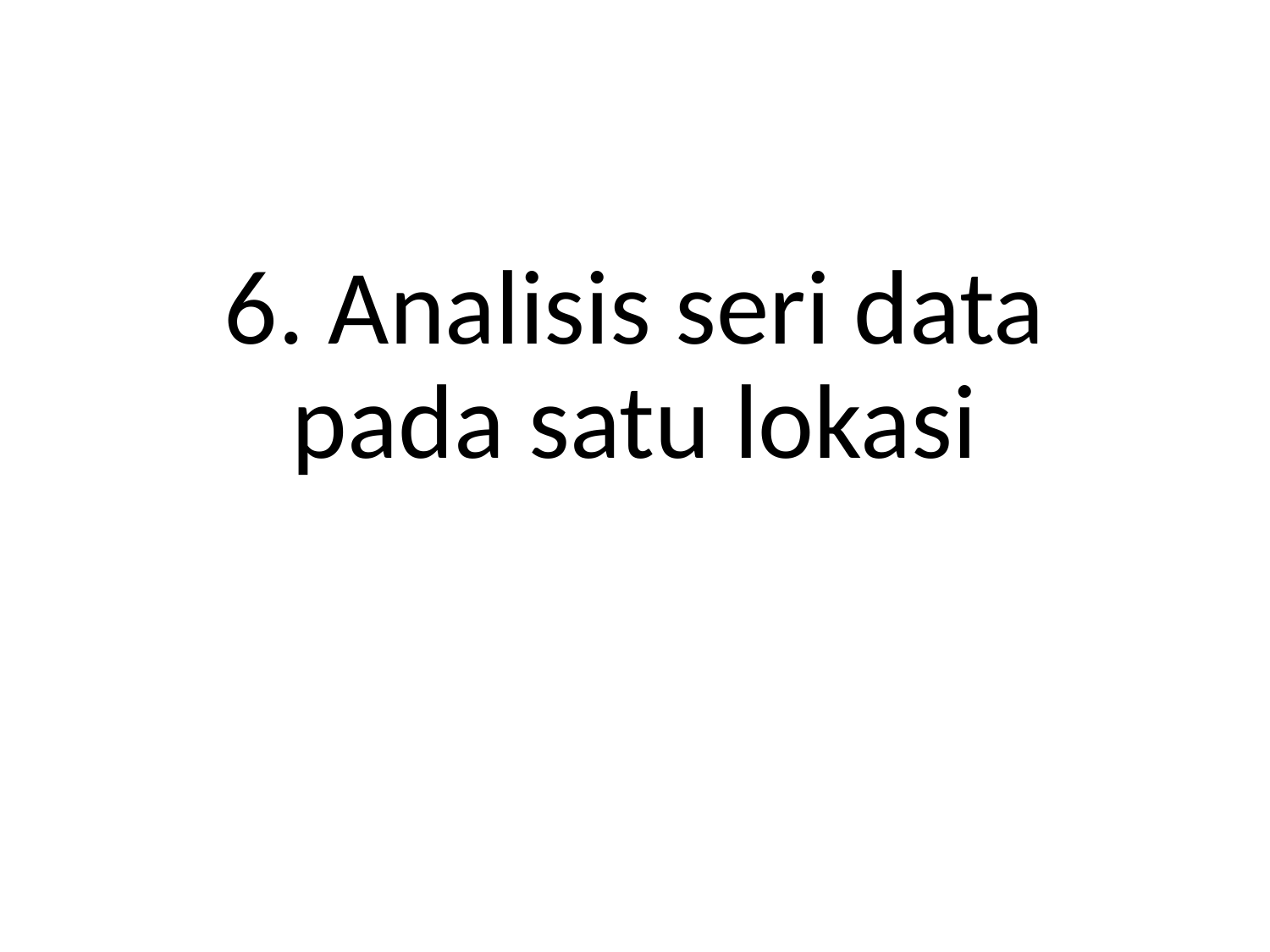

# 6. Analisis seri data pada satu lokasi